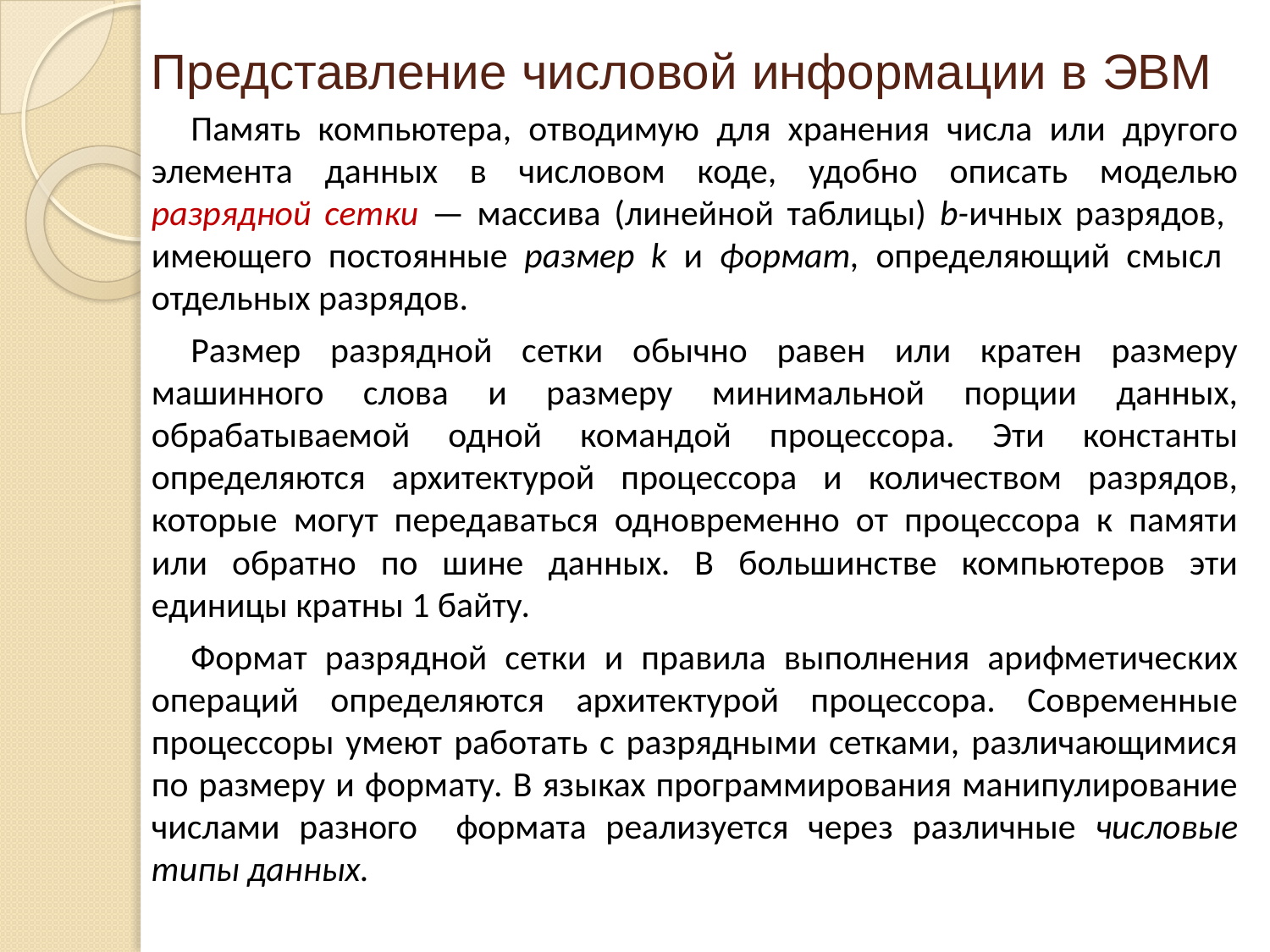

# Представление числовой информации в ЭВМ
Память компьютера, отводимую для хранения числа или другого элемента данных в числовом коде, удобно описать моделью разрядной сетки — массива (линейной таблицы) b-ичных разрядов,  имеющего постоянные размер k и формат, определяющий смысл  отдельных разрядов.
Размер разрядной сетки обычно равен или кратен размеру машинного слова и размеру минимальной порции данных, обрабатываемой одной командой процессора. Эти константы определяются архитектурой процессора и количеством разрядов, которые могут передаваться одновременно от процессора к памяти или обратно по шине данных. В большинстве компьютеров эти единицы кратны 1 байту.
Формат разрядной сетки и правила выполнения арифметических операций определяются архитектурой процессора. Современные процессоры умеют работать с разрядными сетками, различающимися по размеру и формату. В языках программирования манипулирование числами разного  формата реализуется через различные числовые типы данных.